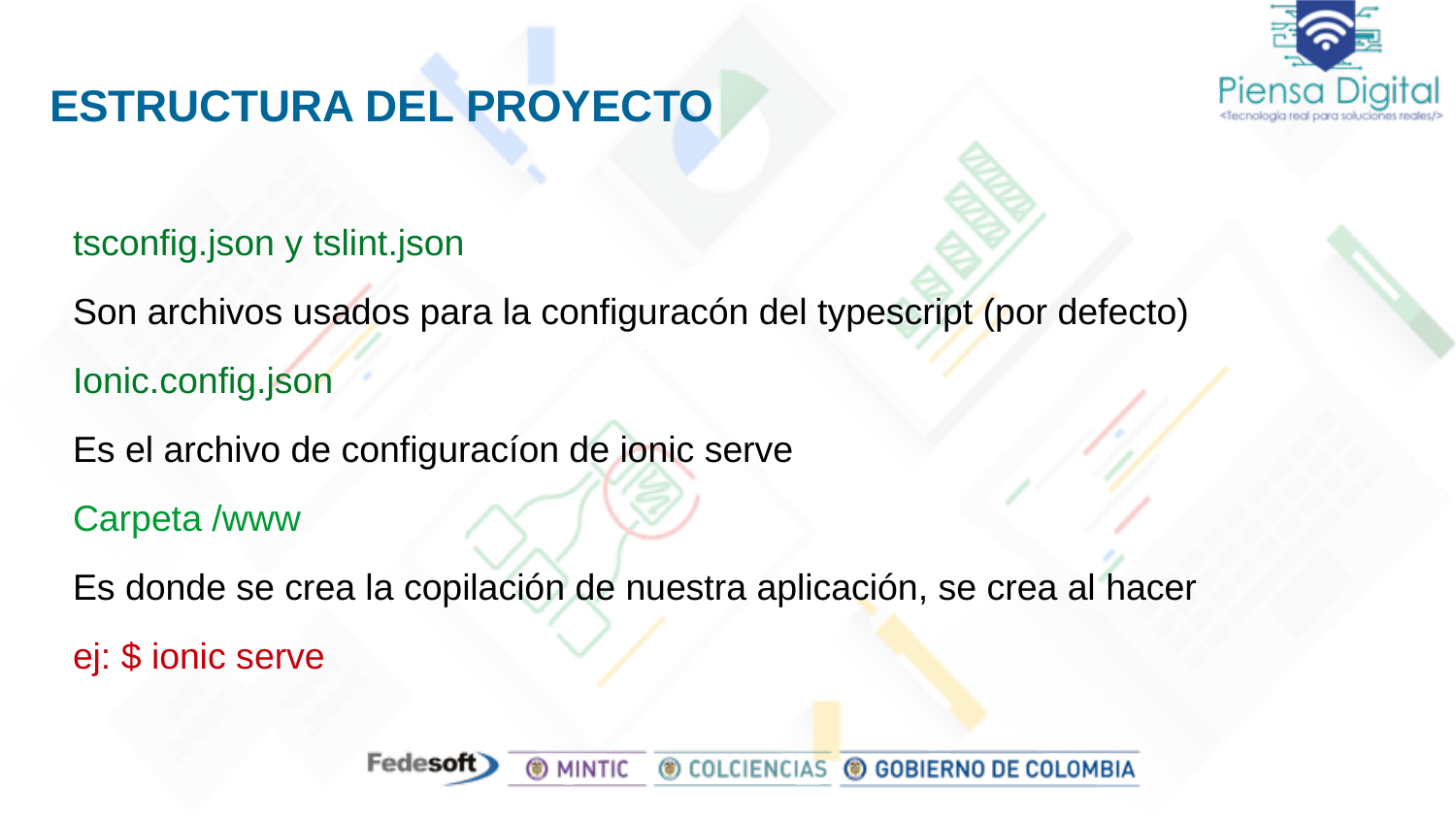

# ESTRUCTURA DEL PROYECTO

tsconfig.json y tslint.json
Son archivos usados para la configuracón del typescript (por defecto)
Ionic.config.json
Es el archivo de configuracíon de ionic serve
Carpeta /www
Es donde se crea la copilación de nuestra aplicación, se crea al hacer
ej: $ ionic serve